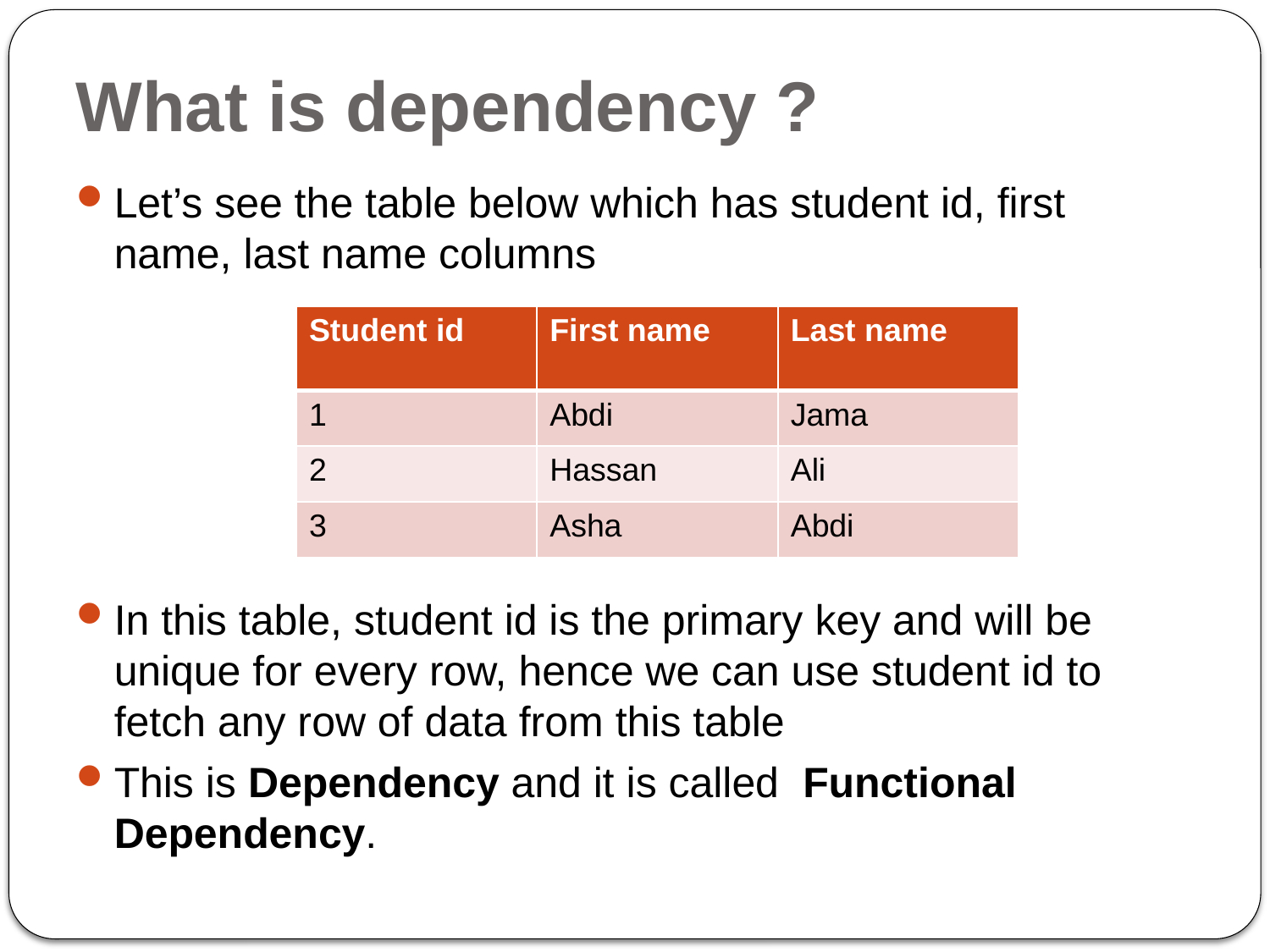

# What is dependency ?
Let’s see the table below which has student id, first name, last name columns

In this table, student id is the primary key and will be unique for every row, hence we can use student id to fetch any row of data from this table
This is Dependency and it is called  Functional Dependency.

| Student id | First name | Last name |
| --- | --- | --- |
| 1 | Abdi | Jama |
| 2 | Hassan | Ali |
| 3 | Asha | Abdi |